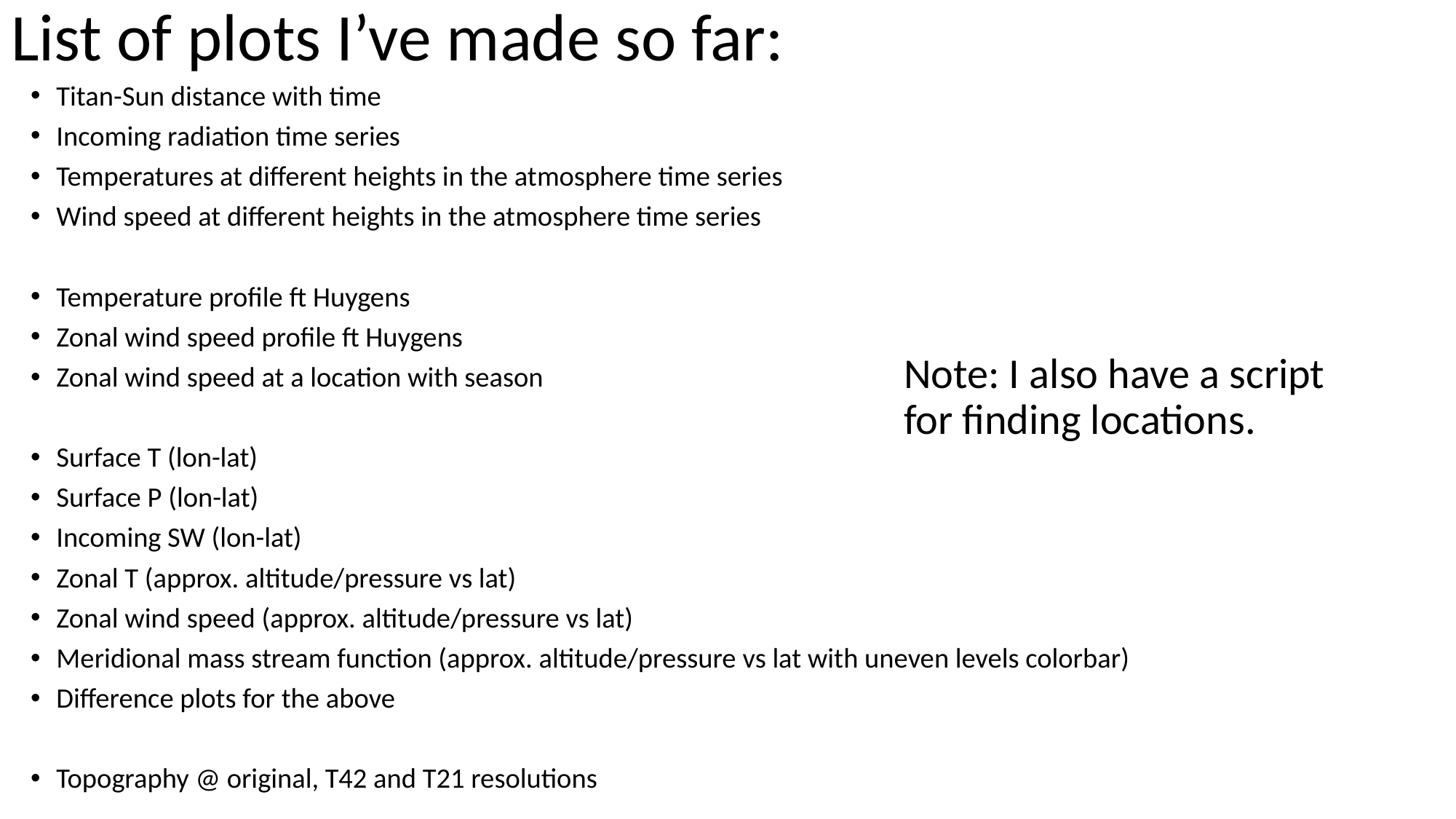

# List of plots I’ve made so far:
Titan-Sun distance with time
Incoming radiation time series
Temperatures at different heights in the atmosphere time series
Wind speed at different heights in the atmosphere time series

Temperature profile ft Huygens
Zonal wind speed profile ft Huygens
Zonal wind speed at a location with season

Surface T (lon-lat)
Surface P (lon-lat)
Incoming SW (lon-lat)
Zonal T (approx. altitude/pressure vs lat)
Zonal wind speed (approx. altitude/pressure vs lat)
Meridional mass stream function (approx. altitude/pressure vs lat with uneven levels colorbar)
Difference plots for the above

Topography @ original, T42 and T21 resolutions
Note: I also have a script for finding locations.